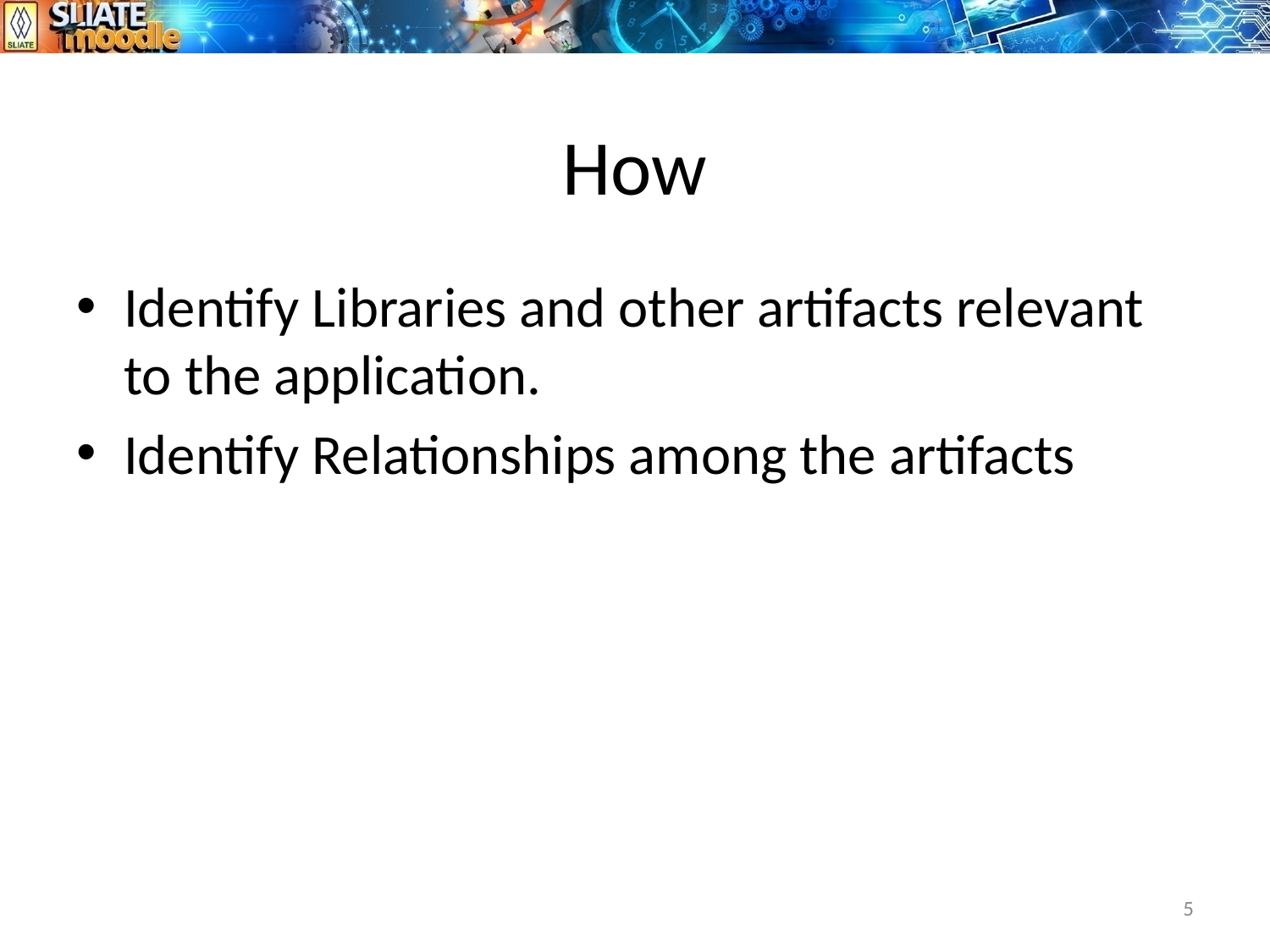

# How
Identify Libraries and other artifacts relevant to the application.
Identify Relationships among the artifacts
5